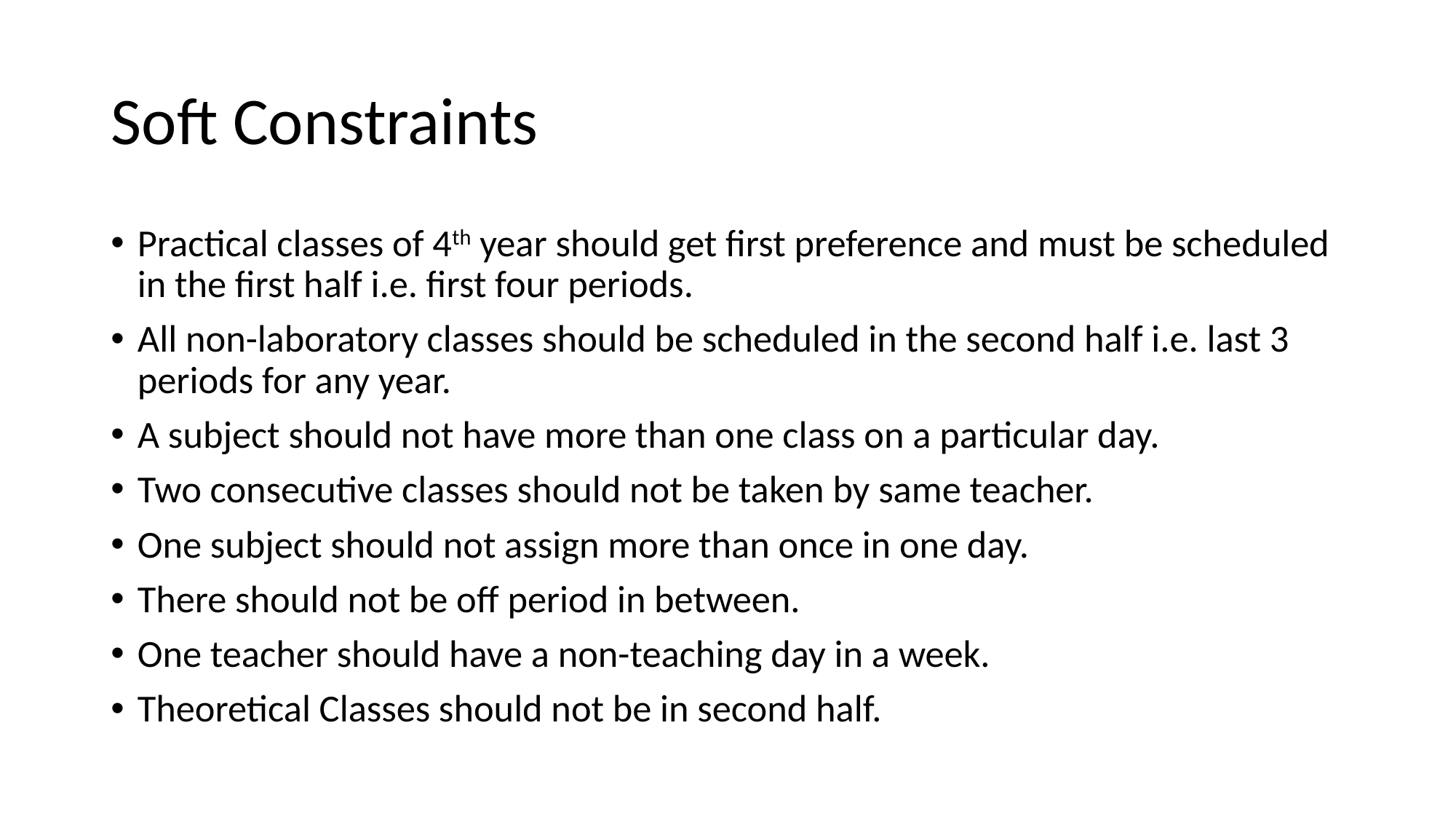

# Soft Constraints
Practical classes of 4th year should get first preference and must be scheduled in the first half i.e. first four periods.
All non-laboratory classes should be scheduled in the second half i.e. last 3 periods for any year.
A subject should not have more than one class on a particular day.
Two consecutive classes should not be taken by same teacher.
One subject should not assign more than once in one day.
There should not be off period in between.
One teacher should have a non-teaching day in a week.
Theoretical Classes should not be in second half.